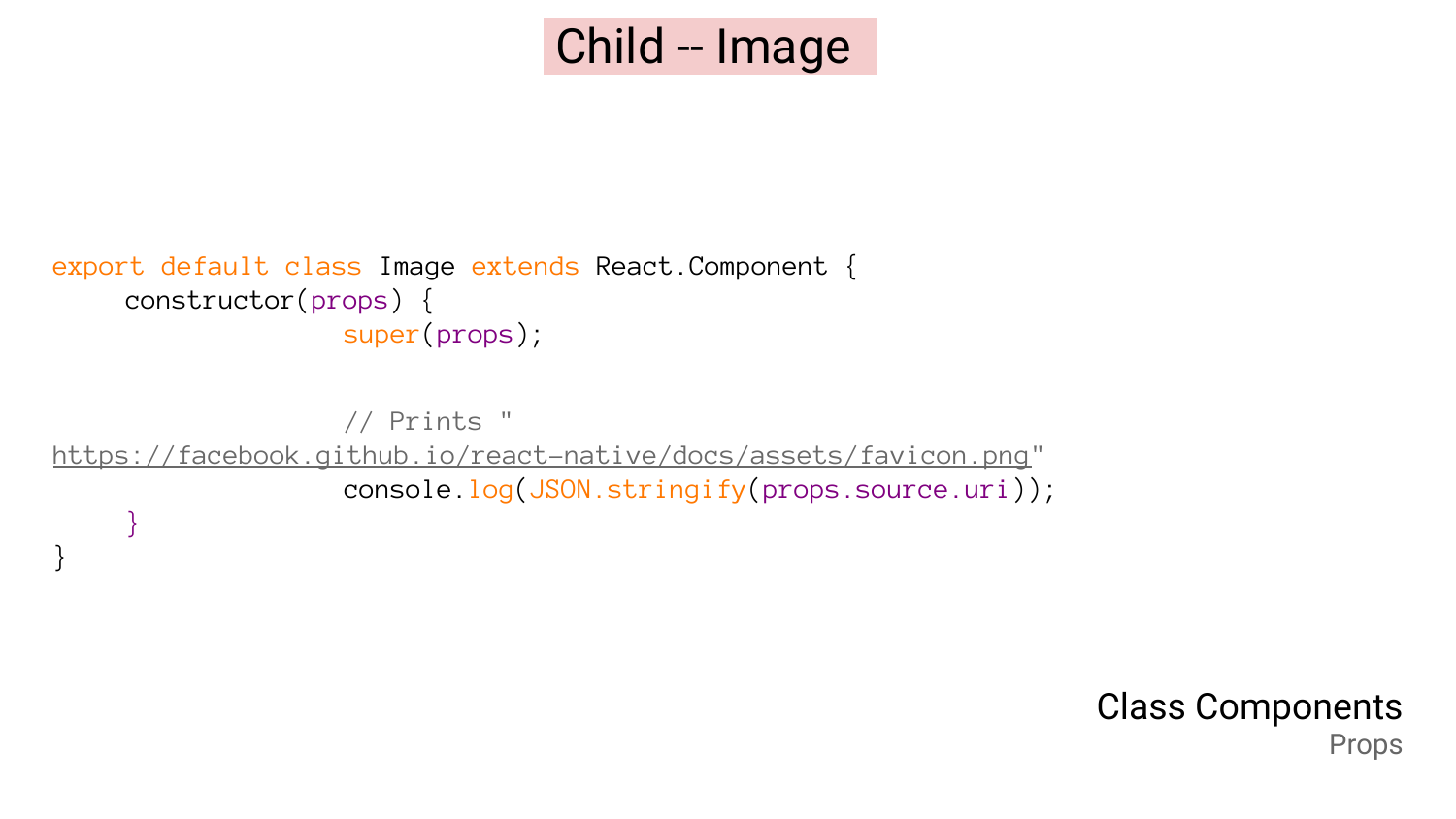

Child -- Image.
export default class Image extends React.Component {
constructor(props) {
		super(props);
   		// Prints "https://facebook.github.io/react-native/docs/assets/favicon.png"
    		console.log(JSON.stringify(props.source.uri));
}
}
Class Components
Props